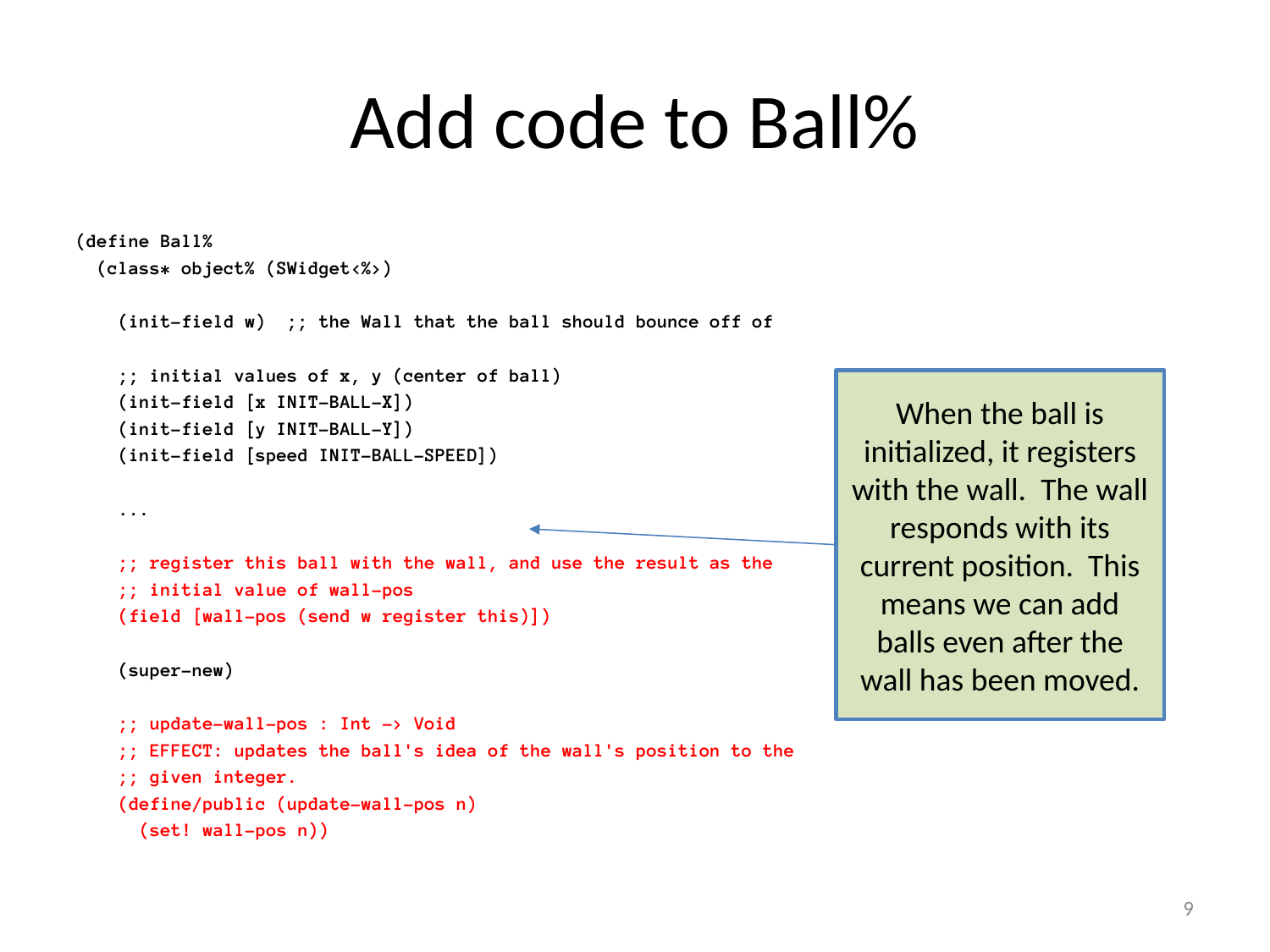

# Add code to Ball%
(define Ball%
  (class* object% (SWidget<%>)

    (init-field w)  ;; the Wall that the ball should bounce off of

    ;; initial values of x, y (center of ball)
    (init-field [x INIT-BALL-X])
    (init-field [y INIT-BALL-Y])
    (init-field [speed INIT-BALL-SPEED])

    ...

    ;; register this ball with the wall, and use the result as the
    ;; initial value of wall-pos
    (field [wall-pos (send w register this)])

    (super-new)

    ;; update-wall-pos : Int -> Void
    ;; EFFECT: updates the ball's idea of the wall's position to the
    ;; given integer.
    (define/public (update-wall-pos n)
      (set! wall-pos n))
When the ball is initialized, it registers with the wall.  The wall responds with its current position.  This means we can add balls even after the wall has been moved.
9